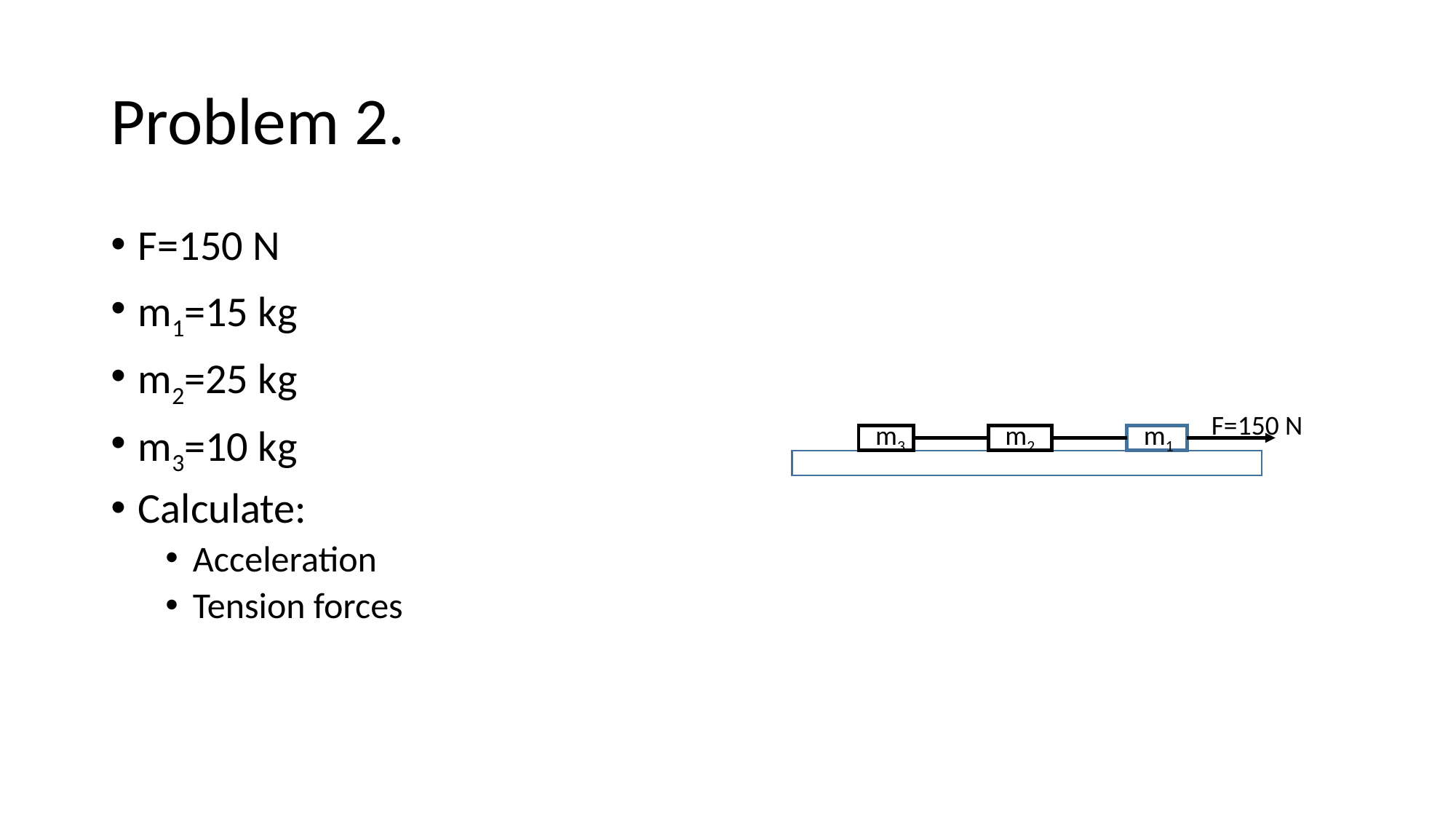

# Problem 2.
F=150 N
m1=15 kg
m2=25 kg
m3=10 kg
Calculate:
Acceleration
Tension forces

F=150 N
m3
m2
m1